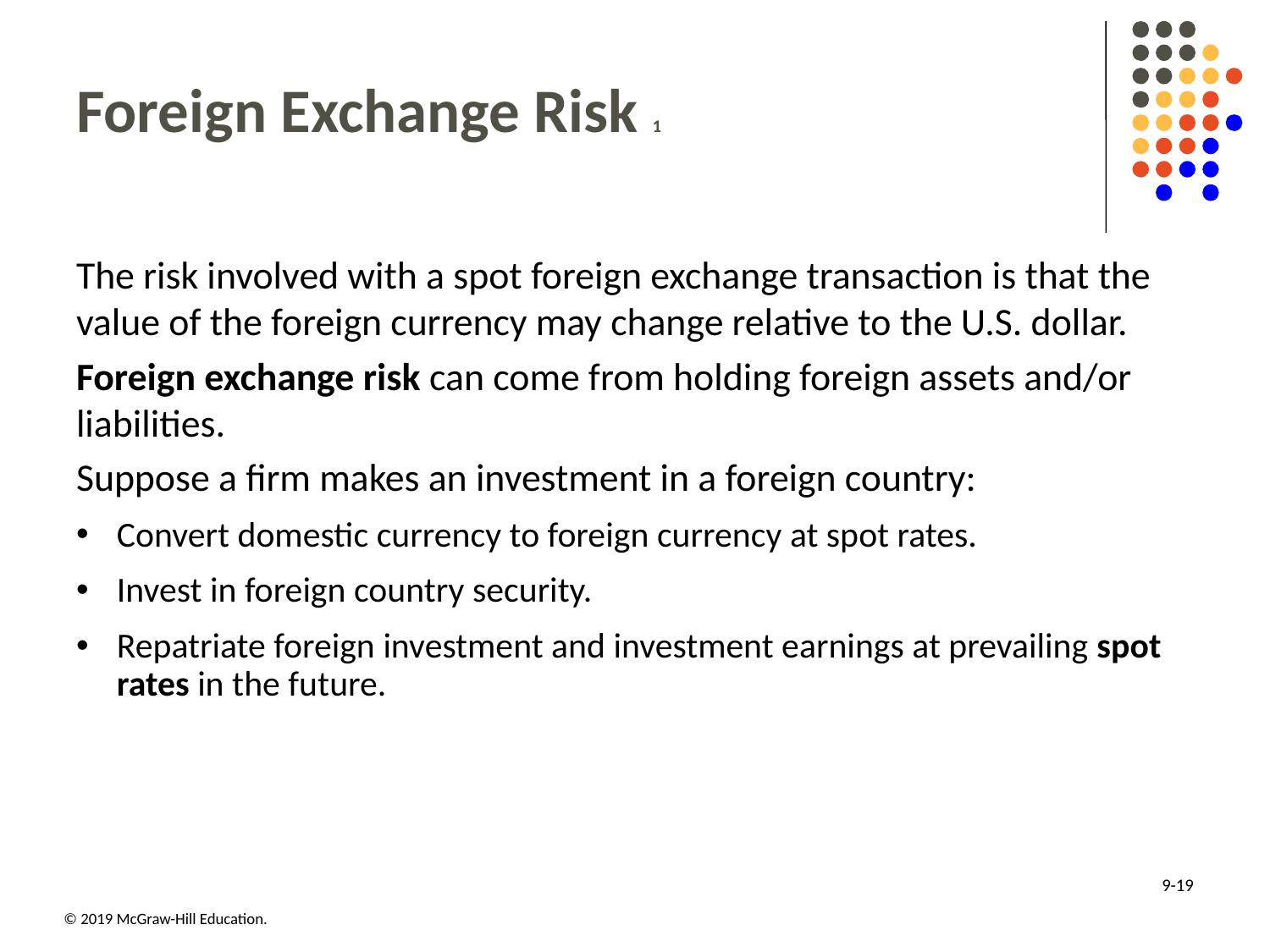

# Foreign Exchange Risk 1
The risk involved with a spot foreign exchange transaction is that the value of the foreign currency may change relative to the U.S. dollar.
Foreign exchange risk can come from holding foreign assets and/or liabilities.
Suppose a firm makes an investment in a foreign country:
Convert domestic currency to foreign currency at spot rates.
Invest in foreign country security.
Repatriate foreign investment and investment earnings at prevailing spot rates in the future.
9-19